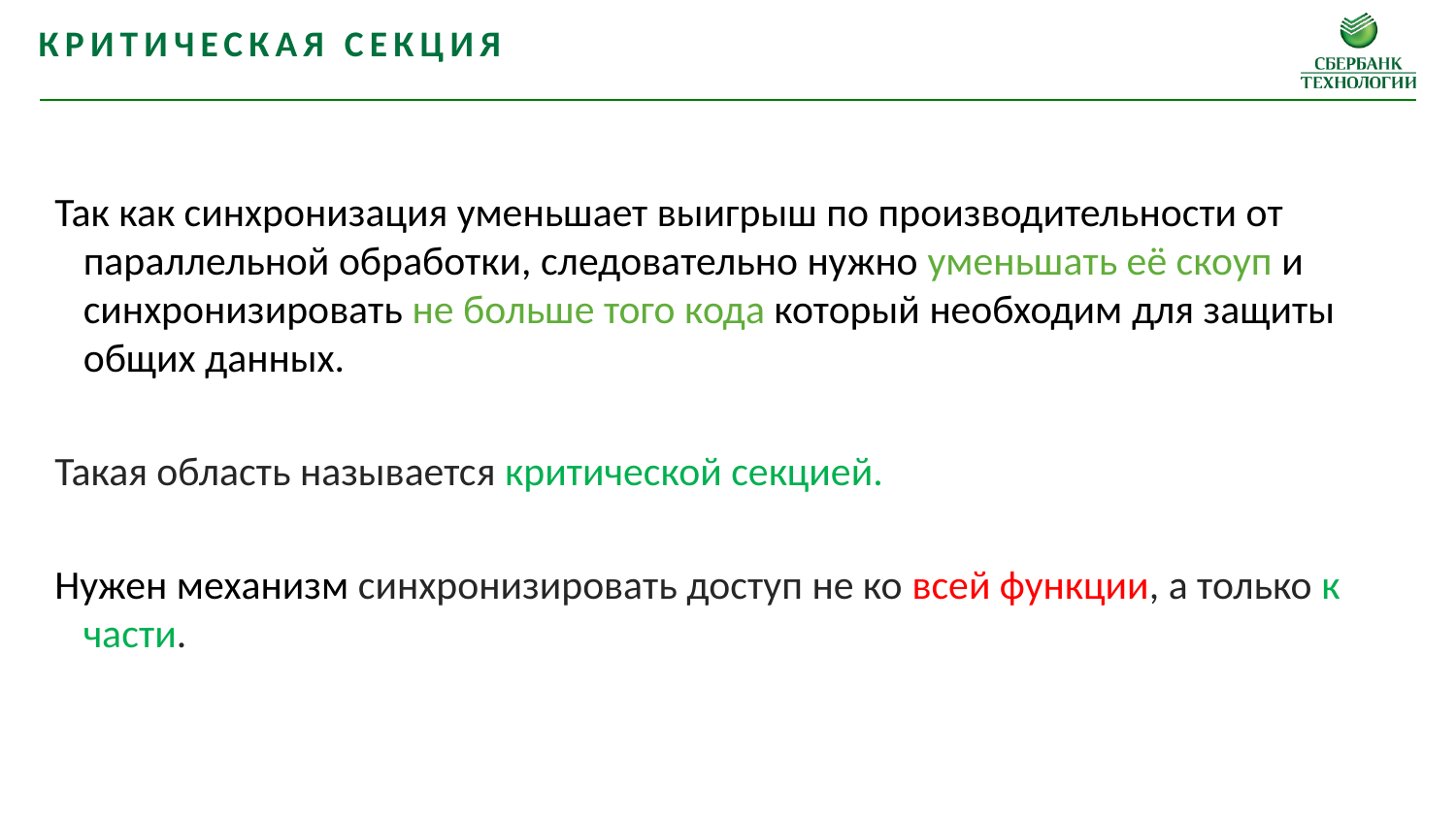

Критическая секция
Так как синхронизация уменьшает выигрыш по производительности от параллельной обработки, следовательно нужно уменьшать её скоуп и синхронизировать не больше того кода который необходим для защиты общих данных.

Такая область называется критической секцией.

Нужен механизм синхронизировать доступ не ко всей функции, а только к части.